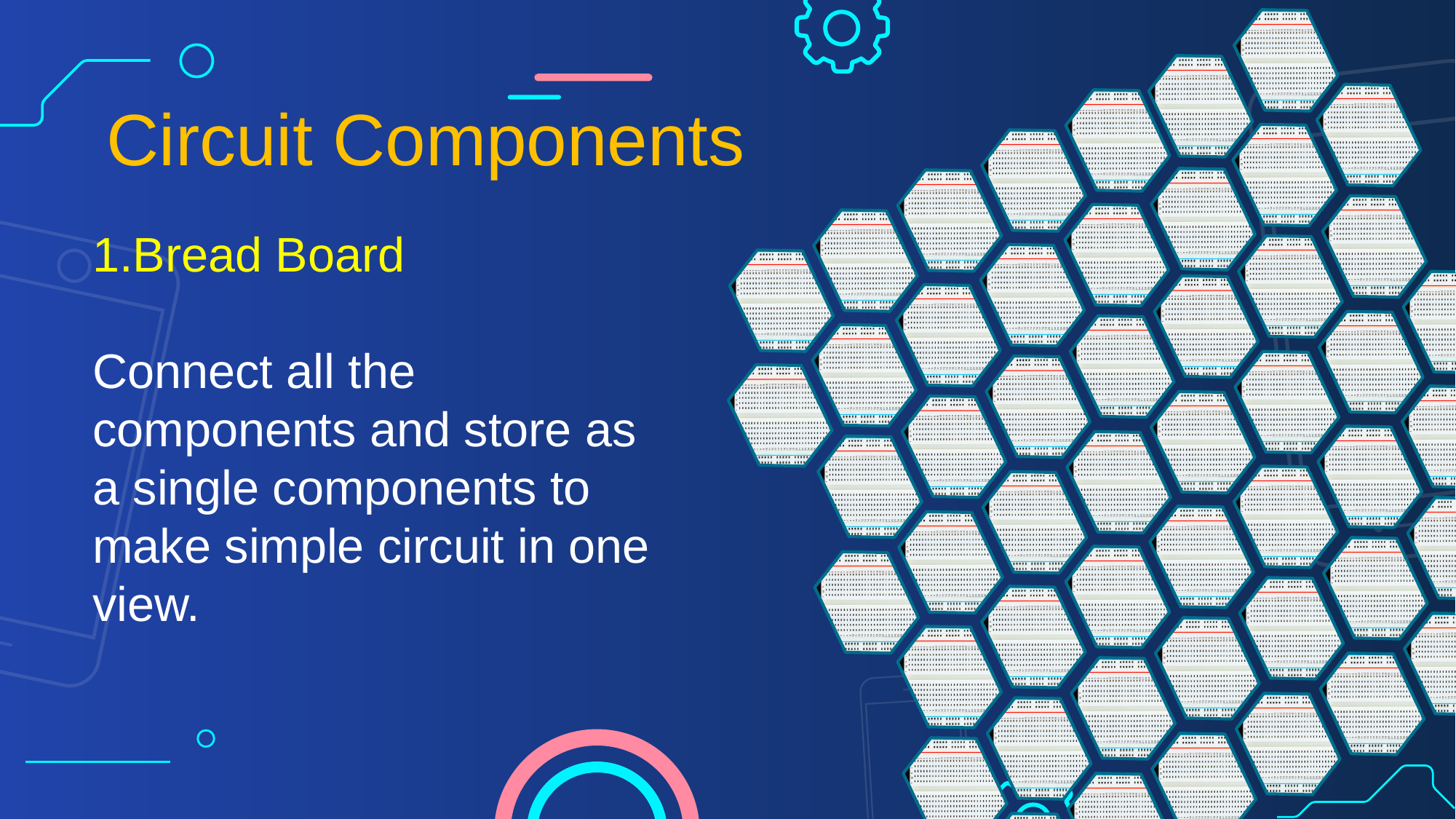

Circuit Components

1.Bread Board

Connect all the components and store as a single components to make simple circuit in one view.